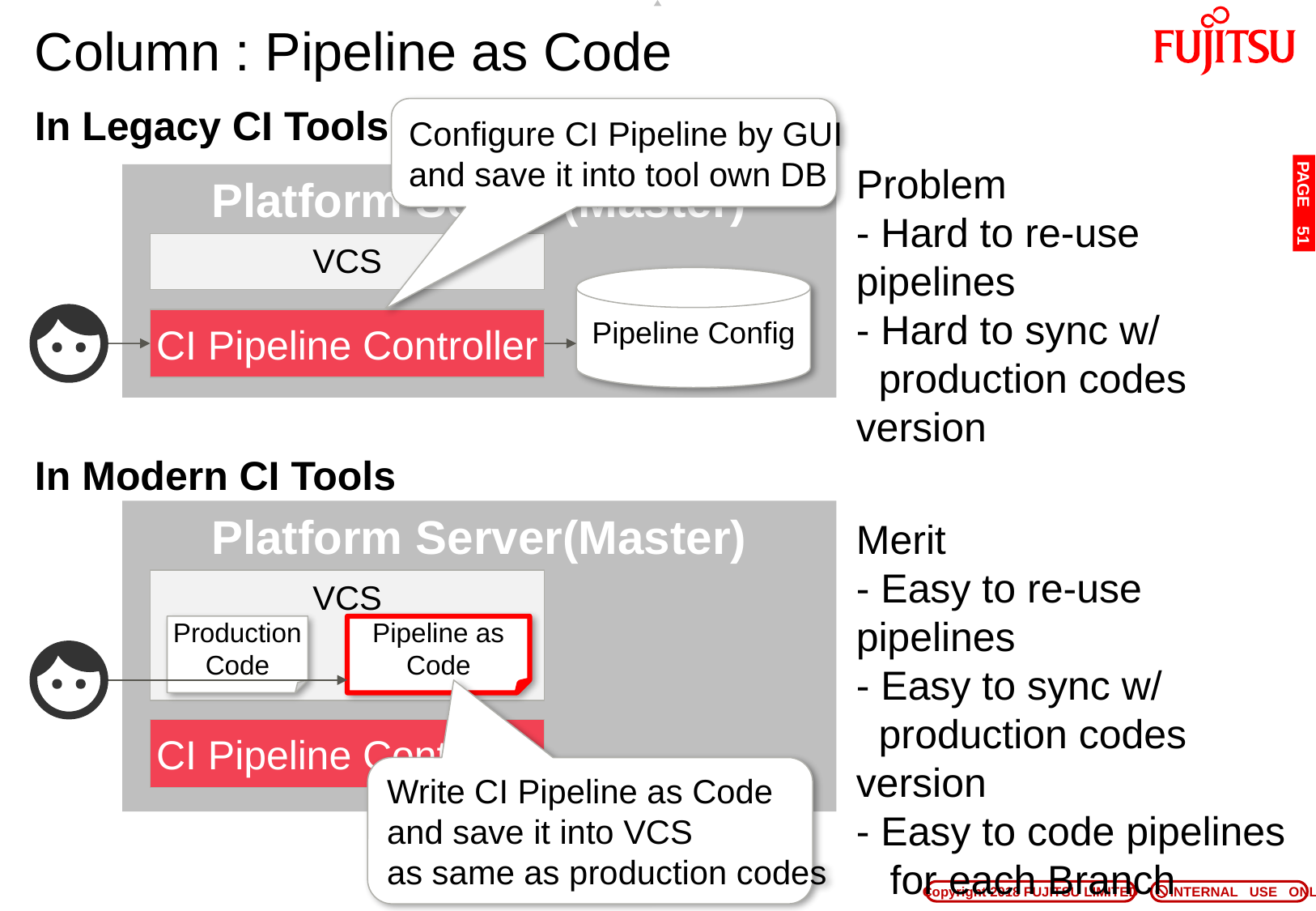

# Column : Pipeline as Code
In Legacy CI Tools
Configure CI Pipeline by GUI
and save it into tool own DB
Problem
- Hard to re-use pipelines
- Hard to sync w/
  production codes version
Platform Server(Master)
PAGE    51
VCS
Pipeline Config

CI Pipeline Controller
In Modern CI Tools
Platform Server(Master)
Merit
- Easy to re-use pipelines
- Easy to sync w/
  production codes version
- Easy to code pipelines
   for each Branch
VCS
Production
Code
Pipeline as
Code

CI Pipeline Controller
Write CI Pipeline as Code
and save it into VCS
as same as production codes